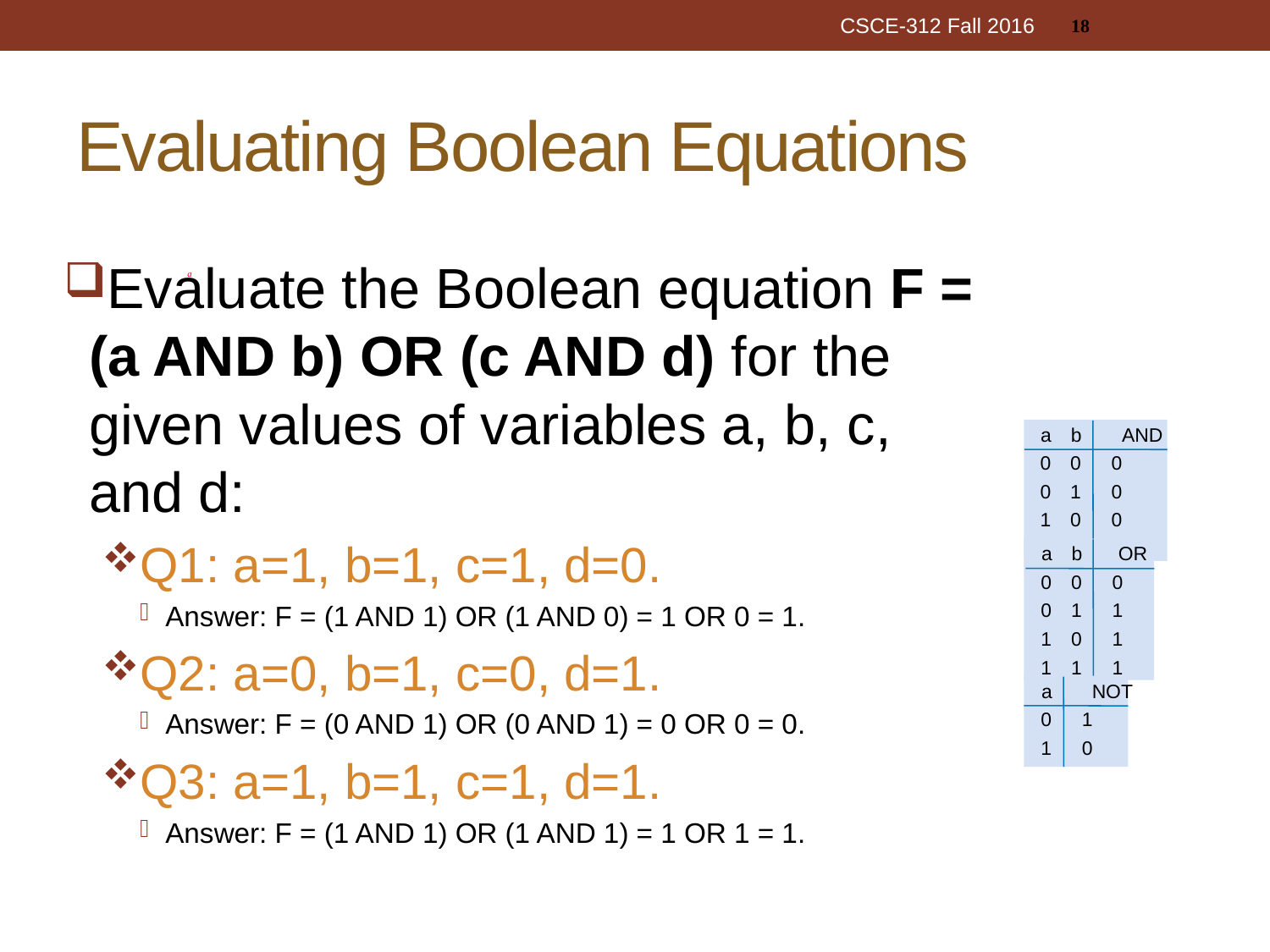

18
CSCE-312 Fall 2016
# Evaluating Boolean Equations
Evaluate the Boolean equation F = (a AND b) OR (c AND d) for the given values of variables a, b, c, and d:
Q1: a=1, b=1, c=1, d=0.
Answer: F = (1 AND 1) OR (1 AND 0) = 1 OR 0 = 1.
Q2: a=0, b=1, c=0, d=1.
Answer: F = (0 AND 1) OR (0 AND 1) = 0 OR 0 = 0.
Q3: a=1, b=1, c=1, d=1.
Answer: F = (1 AND 1) OR (1 AND 1) = 1 OR 1 = 1.
a

a
b
AND

0
0
0
0
1
0
1
0
0
1
1
1

a
b
OR

0
0
0
0
1
1
1
0
1
1
1
1

a
NOT

0
1
1
0